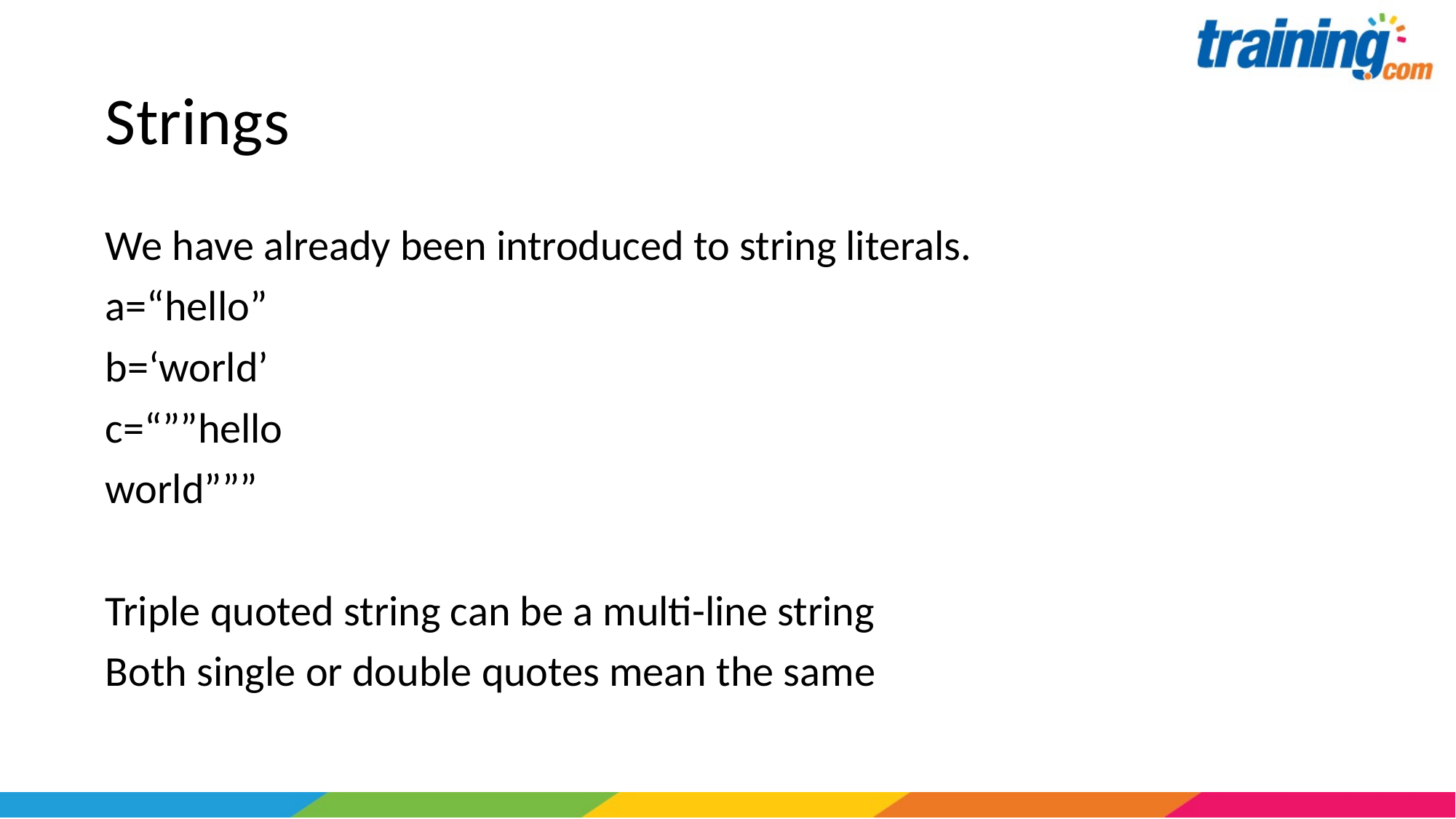

# Strings
We have already been introduced to string literals.
a=“hello”
b=‘world’
c=“””hello
world”””

Triple quoted string can be a multi-line string
Both single or double quotes mean the same